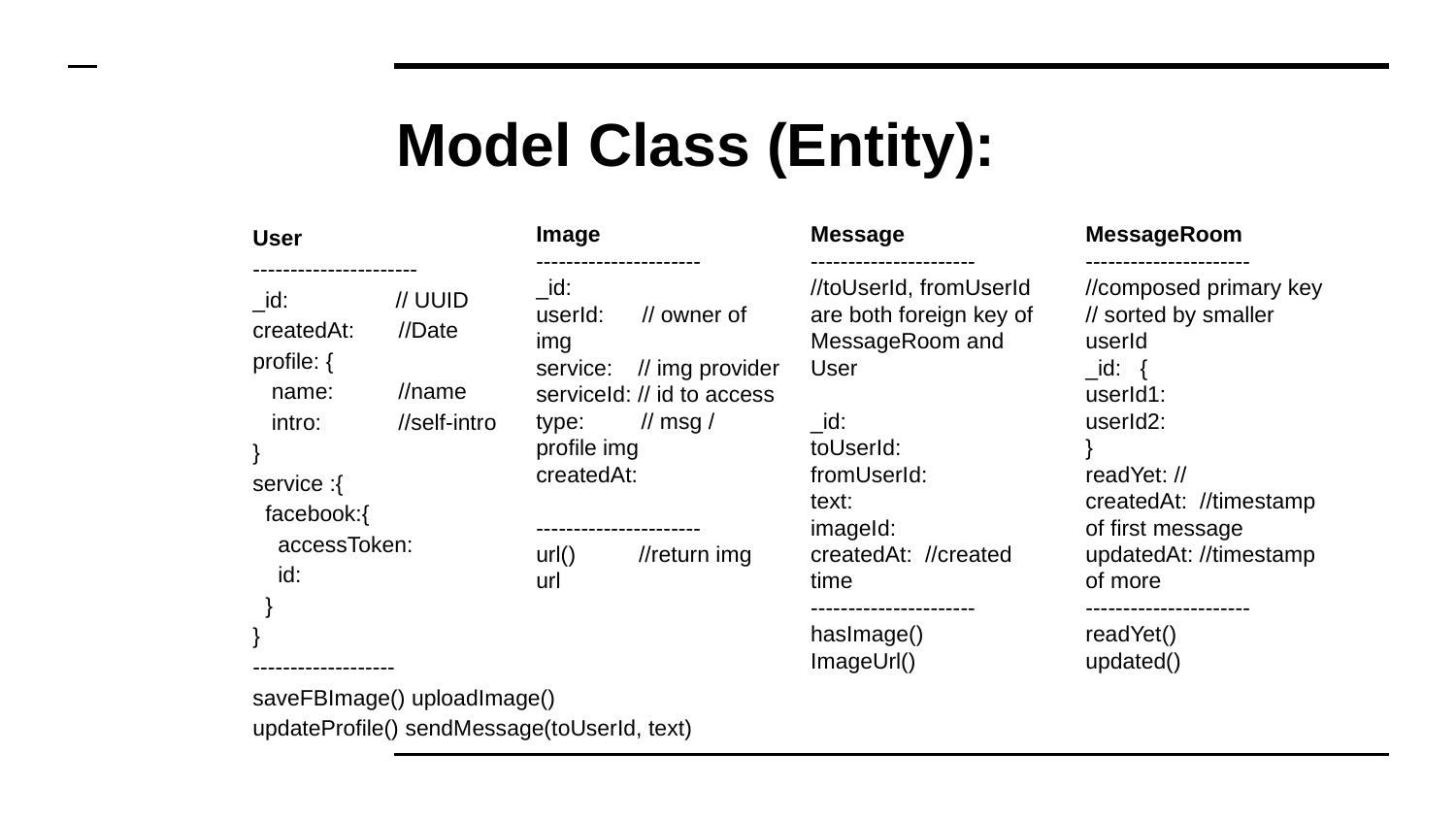

# Model Class (Entity):
User
----------------------
_id:                 // UUID
createdAt:       //Date
profile: {
   name:  	//name
   intro:       	//self-intro
}
service :{
  facebook:{
    accessToken:
    id:
  }
}
-------------------
saveFBImage() uploadImage()
updateProfile() sendMessage(toUserId, text)

Image
----------------------
_id:
userId:      // owner of img
service:    // img provider
serviceId: // id to access
type:         // msg / profile img
createdAt:

----------------------
url()          //return img url

Message
----------------------
//toUserId, fromUserId are both foreign key of MessageRoom and User

_id:
toUserId:
fromUserId:
text:
imageId:
createdAt:  //created time
----------------------
hasImage()
ImageUrl()

MessageRoom
----------------------
//composed primary key
// sorted by smaller userId
_id:   {
userId1:
userId2:
}
readYet: //
createdAt:  //timestamp of first message
updatedAt: //timestamp of more
----------------------
readYet()
updated()